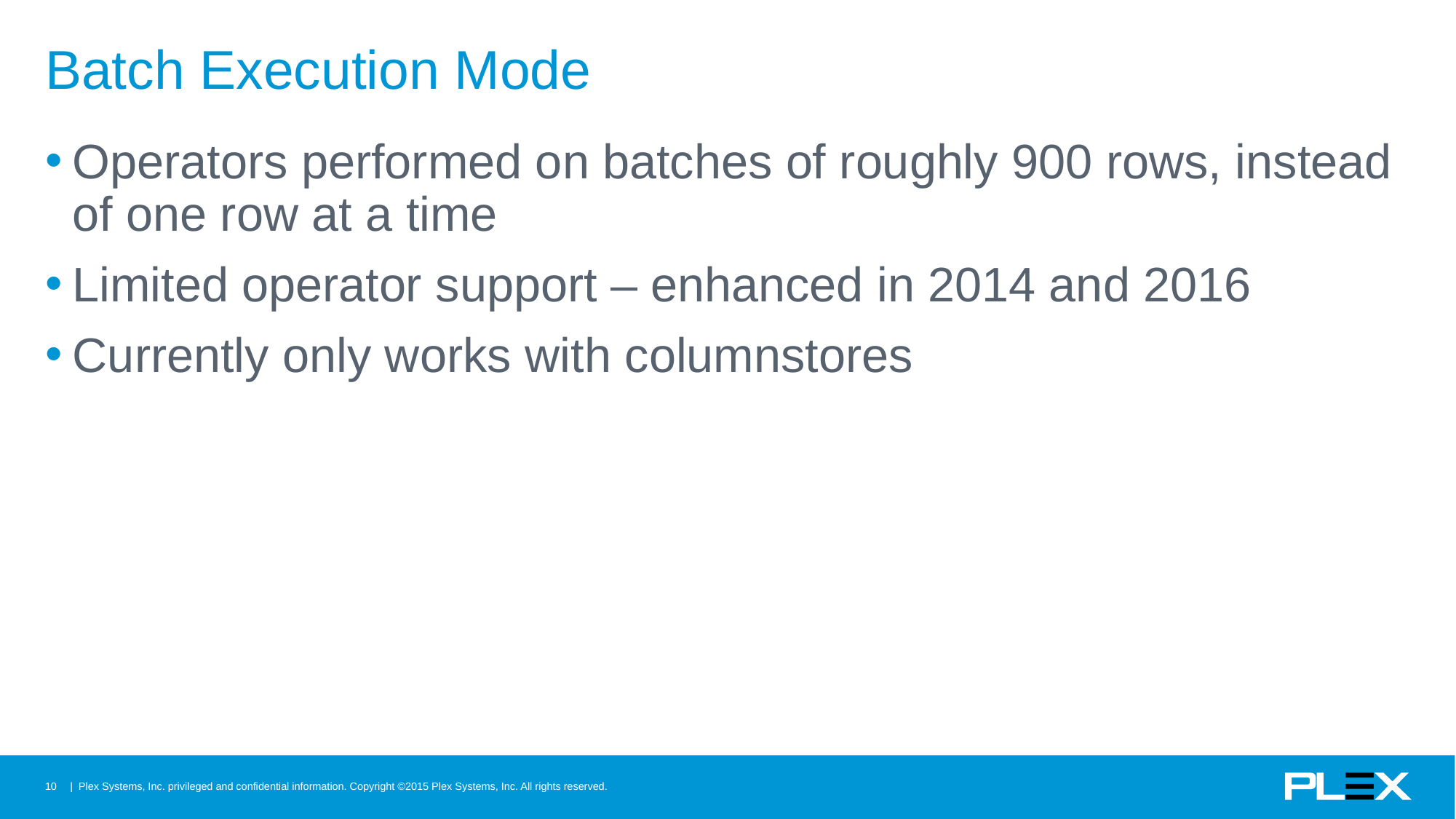

# Batch Execution Mode
Operators performed on batches of roughly 900 rows, instead of one row at a time
Limited operator support – enhanced in 2014 and 2016
Currently only works with columnstores